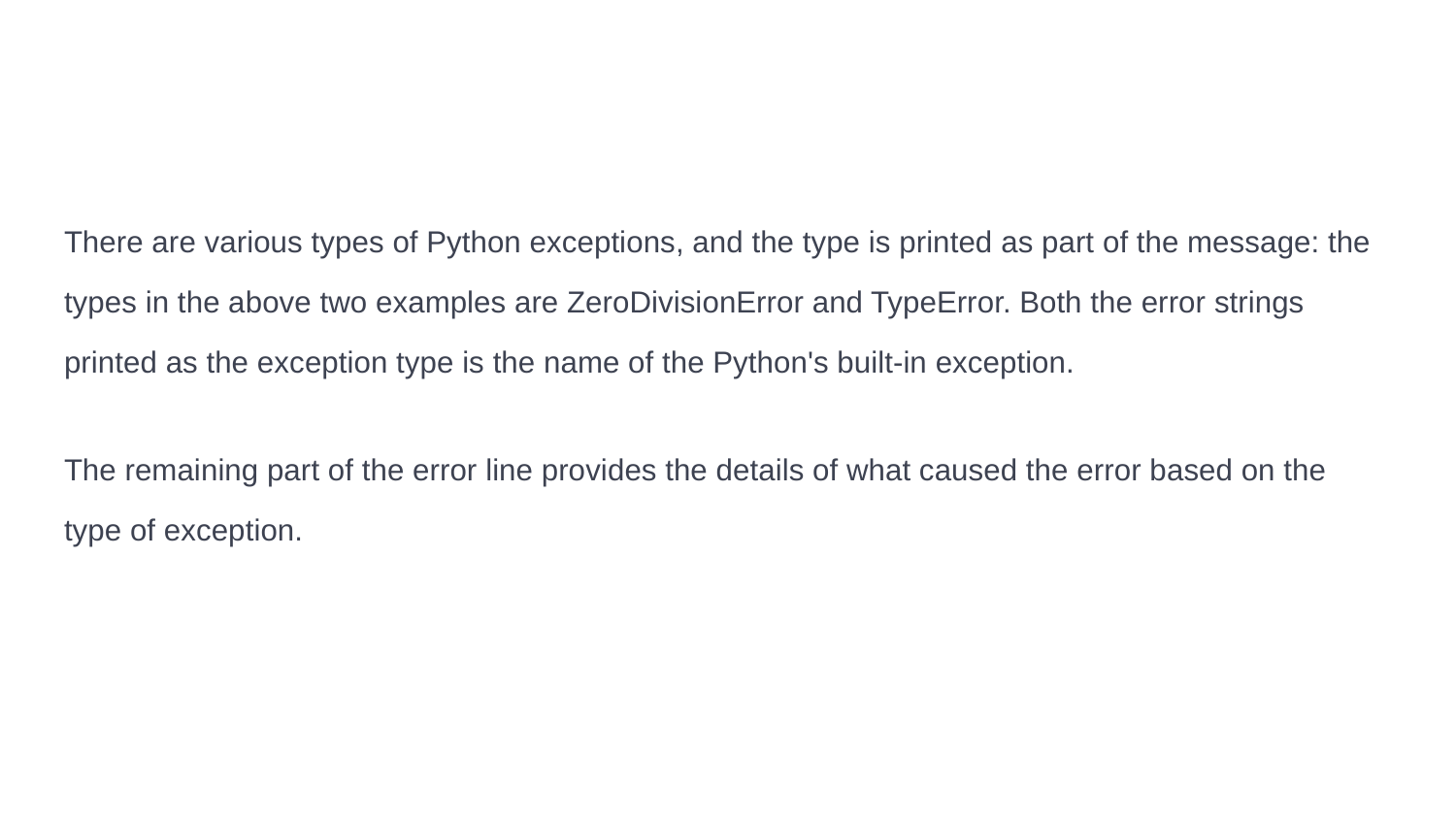

#
There are various types of Python exceptions, and the type is printed as part of the message: the types in the above two examples are ZeroDivisionError and TypeError. Both the error strings printed as the exception type is the name of the Python's built-in exception.
The remaining part of the error line provides the details of what caused the error based on the type of exception.